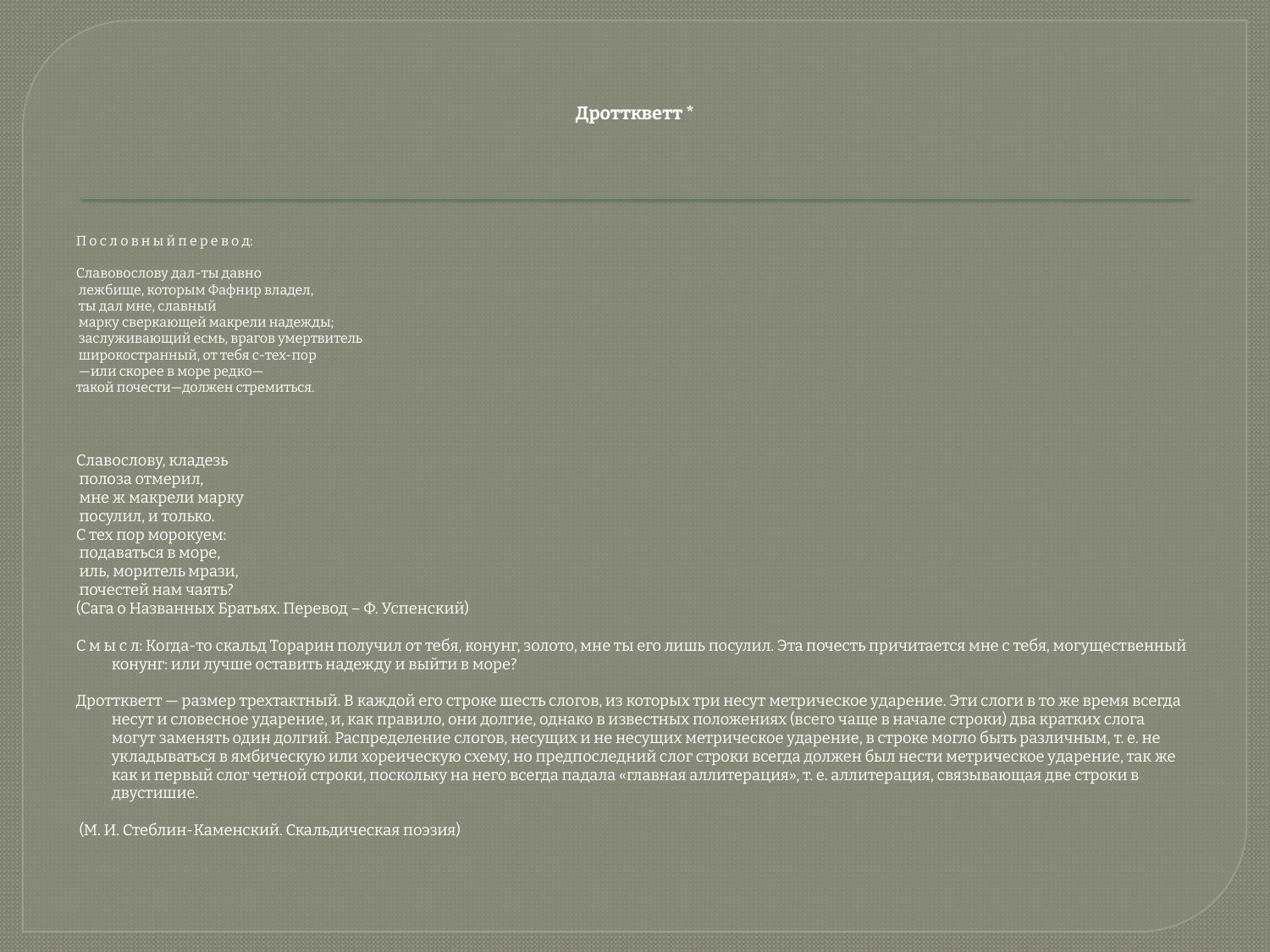

Дротткветт *

П о с л о в н ы й п е р е в о д:

Славовослову дал-ты давно
 лежбище, которым Фафнир владел,
 ты дал мне, славный
 марку сверкающей макрели надежды;
 заслуживающий есмь, врагов умертвитель
 широкостранный, от тебя с-тех-пор
 —или скорее в море редко—
такой почести—должен стремиться.

Славослову, кладезь
 полоза отмерил,
 мне ж макрели марку
 посулил, и только.
С тех пор морокуем:
 подаваться в море,
 иль, моритель мрази,
 почестей нам чаять?
(Сага о Названных Братьях. Перевод – Ф. Успенский)

С м ы с л: Когда-то скальд Торарин получил от тебя, конунг, золото, мне ты его лишь посулил. Эта почесть причитается мне с тебя, могущественный конунг: или лучше оставить надежду и выйти в море?

Дротткветт — размер трехтактный. В каждой его строке шесть слогов, из которых три несут метрическое ударение. Эти слоги в то же время всегда несут и словесное ударение, и, как правило, они долгие, однако в известных положениях (всего чаще в начале строки) два кратких слога могут заменять один долгий. Распределение слогов, несущих и не несущих метрическое ударение, в строке могло быть различным, т. е. не укладываться в ямбическую или хореическую схему, но предпоследний слог строки всегда должен был нести метрическое ударение, так же как и первый слог четной строки, поскольку на него всегда падала «главная аллитерация», т. е. аллитерация, связывающая две строки в двустишие.

 (М. И. Стеблин-Каменский. Скальдическая поэзия)